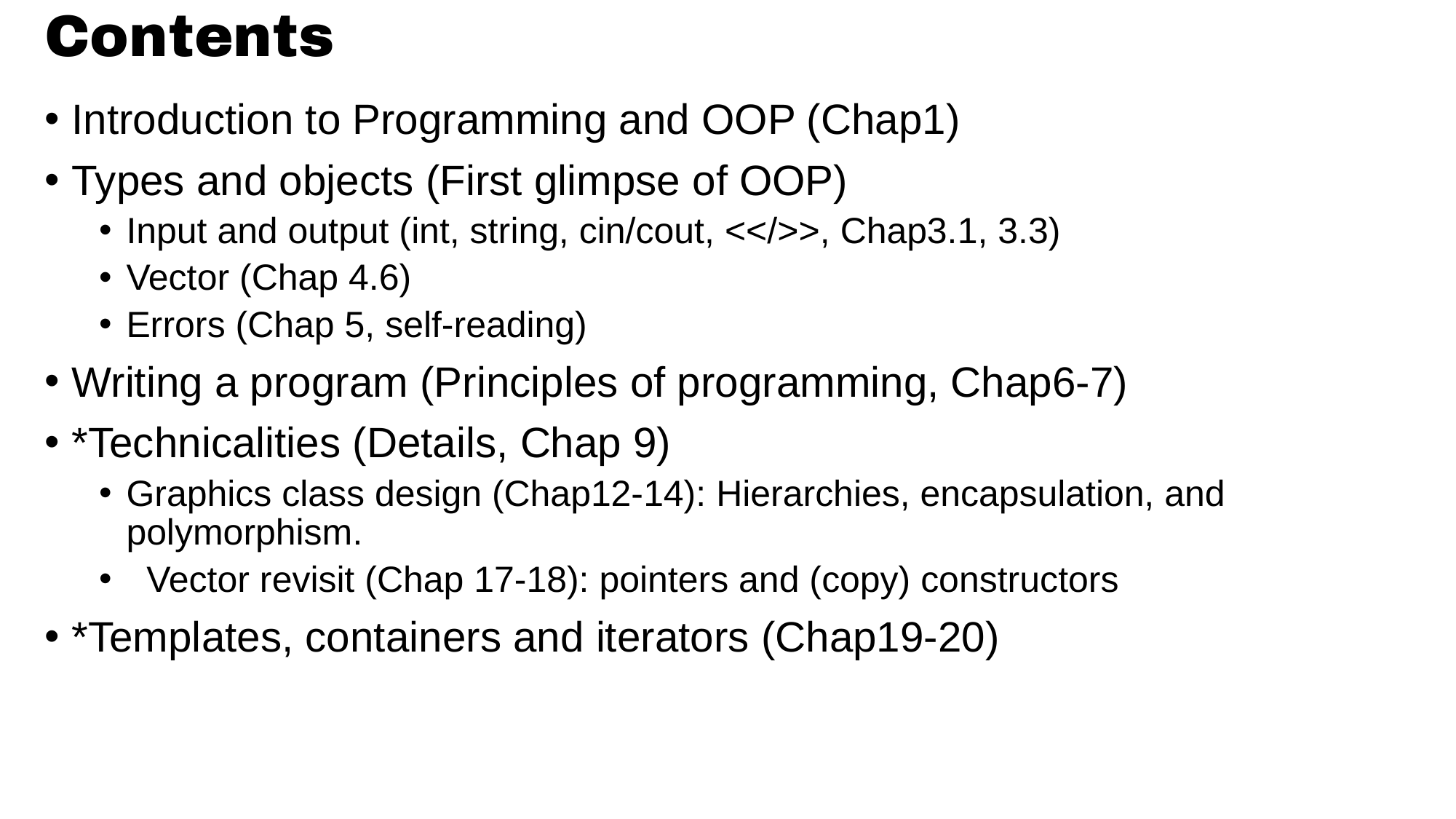

# Contents
Introduction to Programming and OOP (Chap1)
Types and objects (First glimpse of OOP)
Input and output (int, string, cin/cout, <</>>, Chap3.1, 3.3)
Vector (Chap 4.6)
Errors (Chap 5, self-reading)
Writing a program (Principles of programming, Chap6-7)
*Technicalities (Details, Chap 9)
Graphics class design (Chap12-14): Hierarchies, encapsulation, and polymorphism.
  Vector revisit (Chap 17-18): pointers and (copy) constructors
*Templates, containers and iterators (Chap19-20)